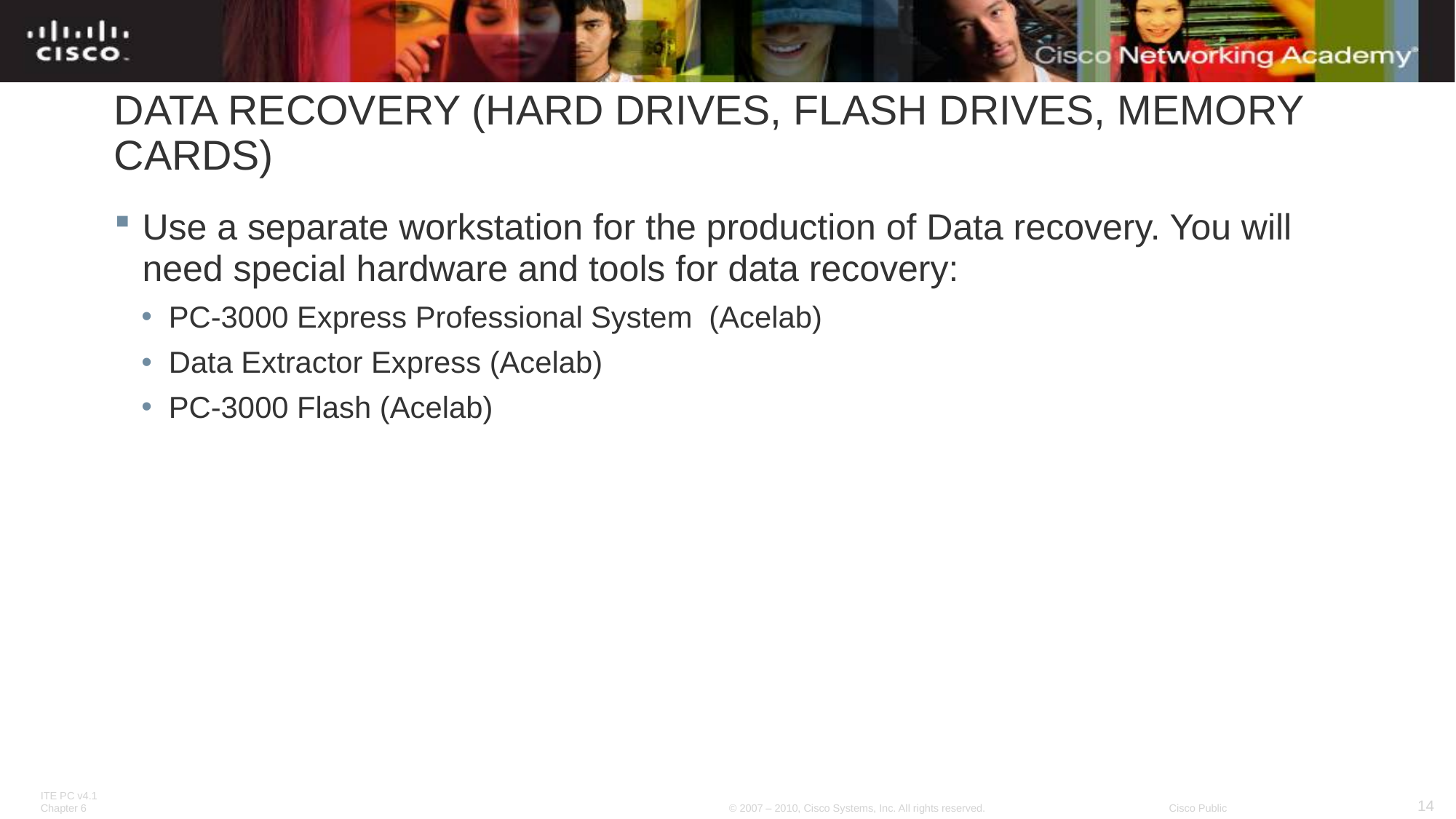

# DATA RECOVERY (HARD DRIVES, FLASH DRIVES, MEMORY CARDS)
Use a separate workstation for the production of Data recovery. You will need special hardware and tools for data recovery:
PC-3000 Express Professional System  (Acelab)
Data Extractor Express (Acelab)
PC-3000 Flash (Acelab)